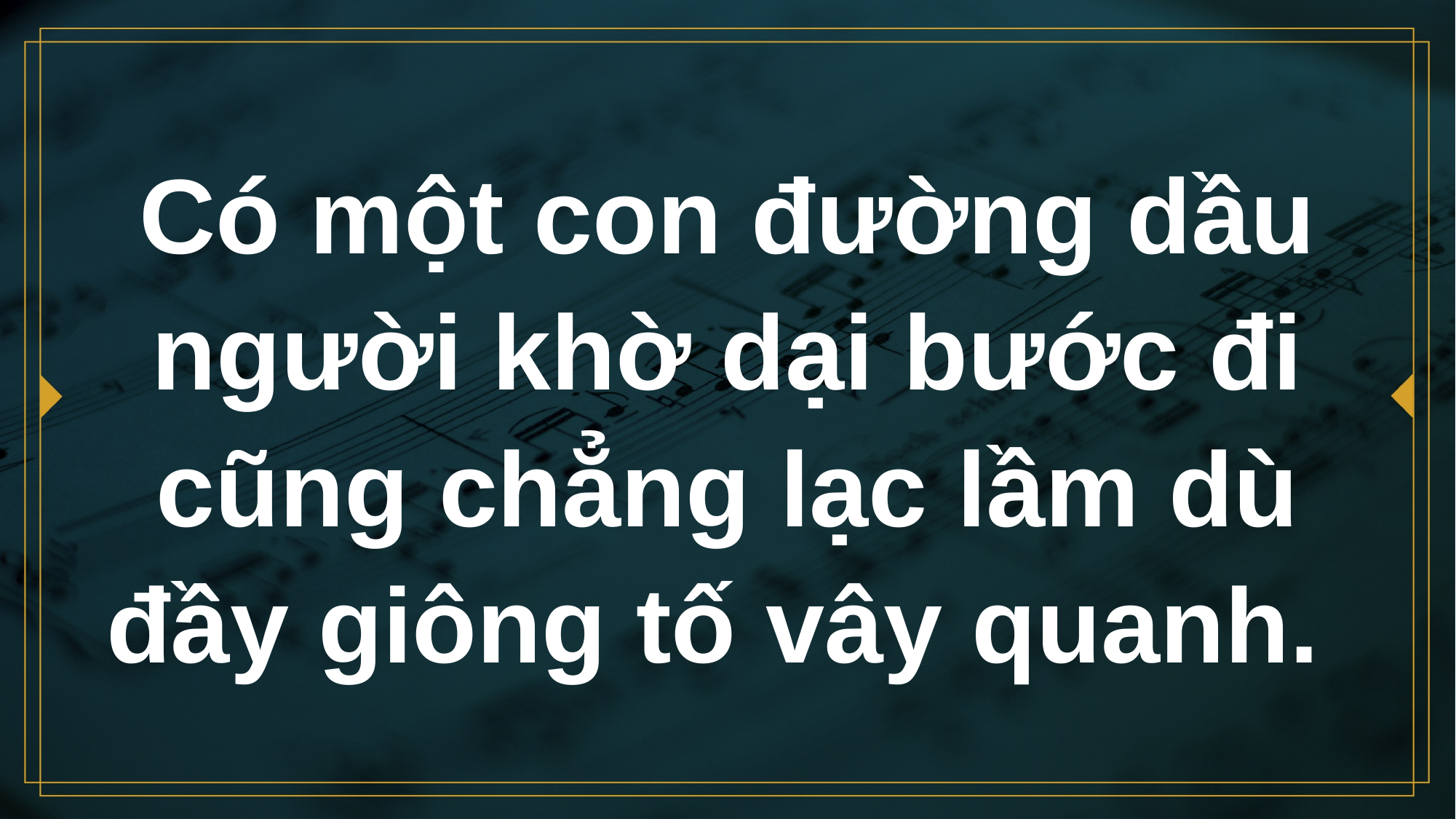

# Có một con đường dầu người khờ dại bước đi cũng chẳng lạc lầm dù đầy giông tố vây quanh.